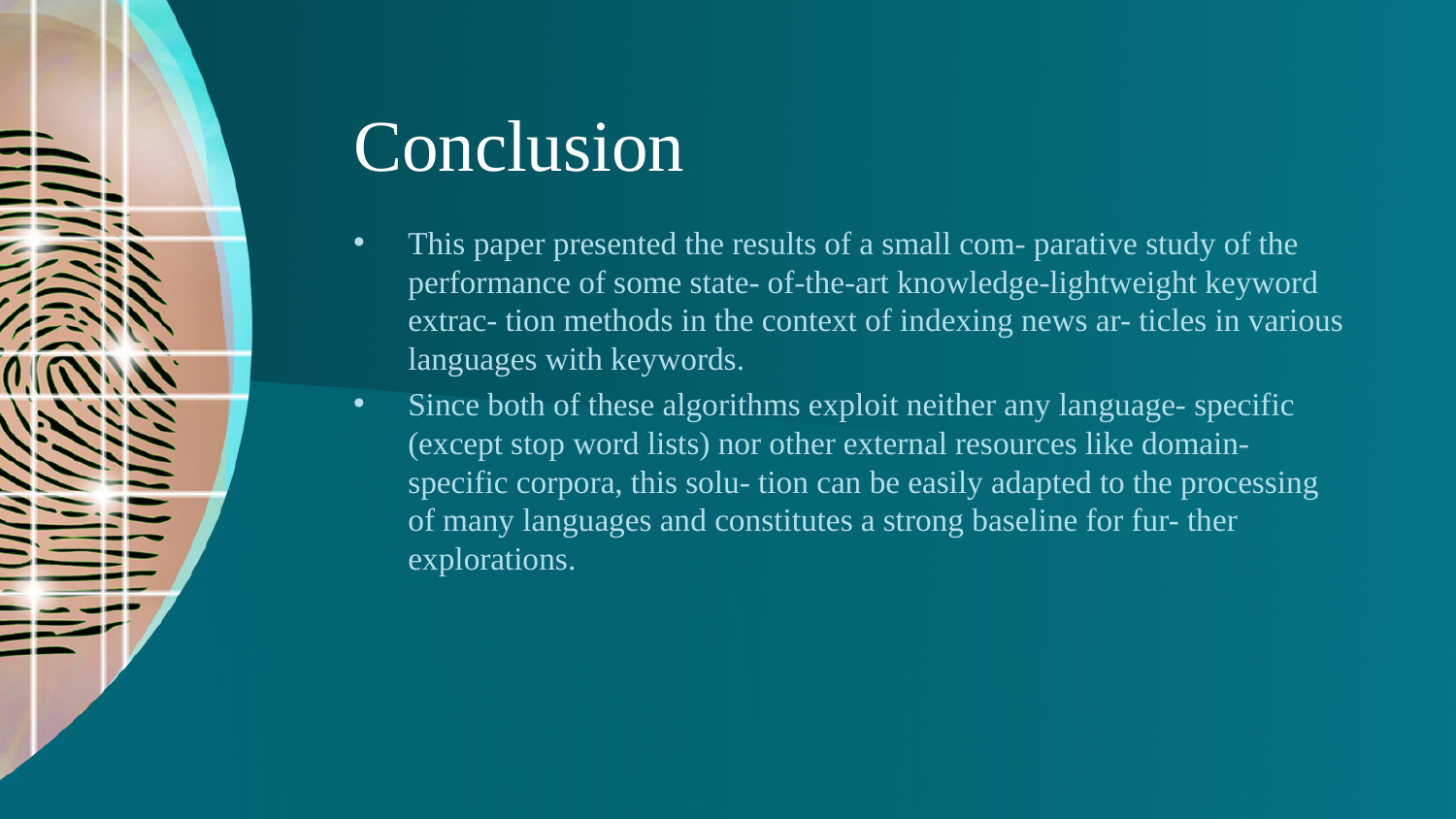

# Conclusion
This paper presented the results of a small com- parative study of the performance of some state- of-the-art knowledge-lightweight keyword extrac- tion methods in the context of indexing news ar- ticles in various languages with keywords.
Since both of these algorithms exploit neither any language- specific (except stop word lists) nor other external resources like domain-specific corpora, this solu- tion can be easily adapted to the processing of many languages and constitutes a strong baseline for fur- ther explorations.